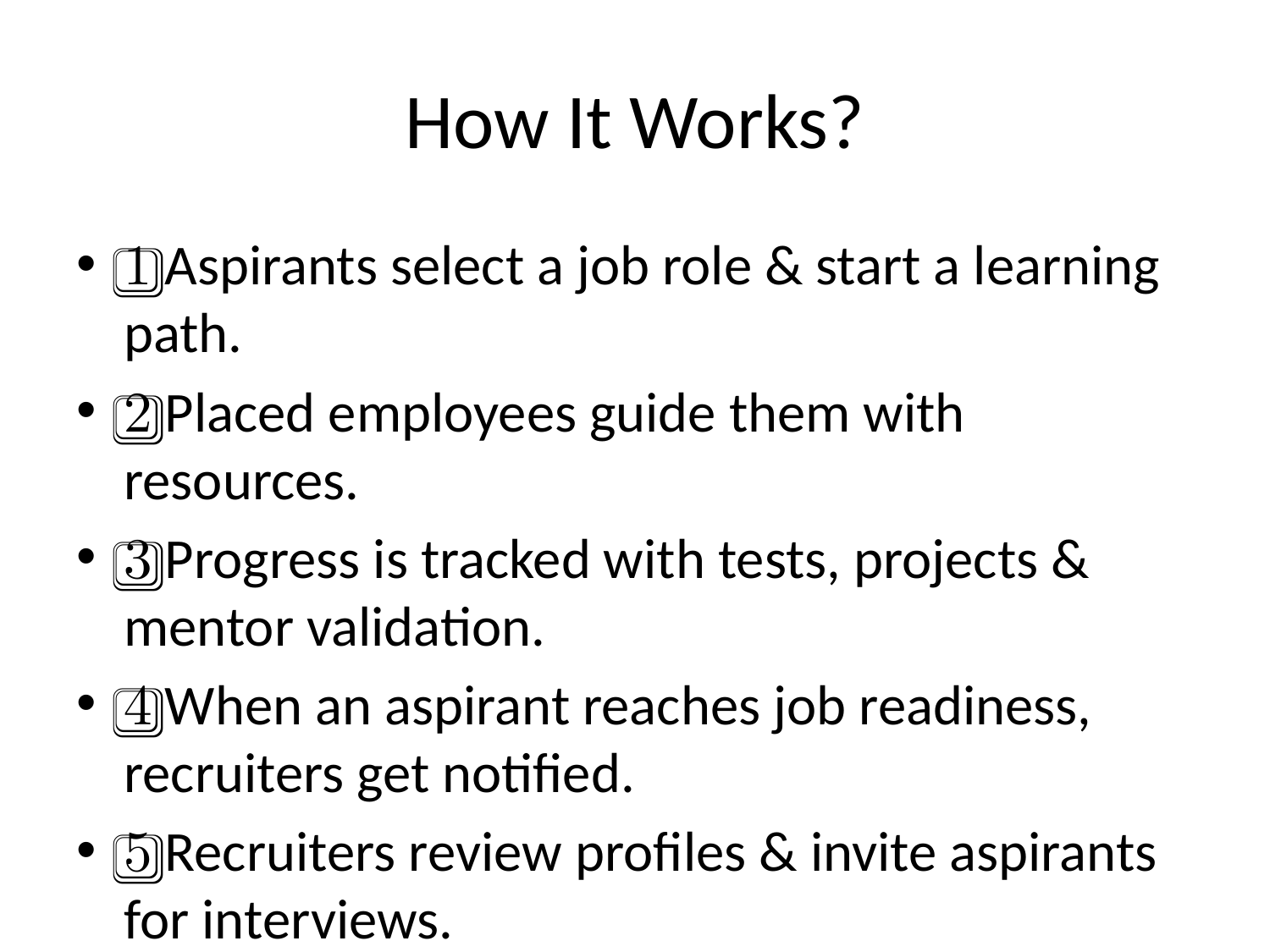

# How It Works?
1️⃣ Aspirants select a job role & start a learning path.
2️⃣ Placed employees guide them with resources.
3️⃣ Progress is tracked with tests, projects & mentor validation.
4️⃣ When an aspirant reaches job readiness, recruiters get notified.
5️⃣ Recruiters review profiles & invite aspirants for interviews.